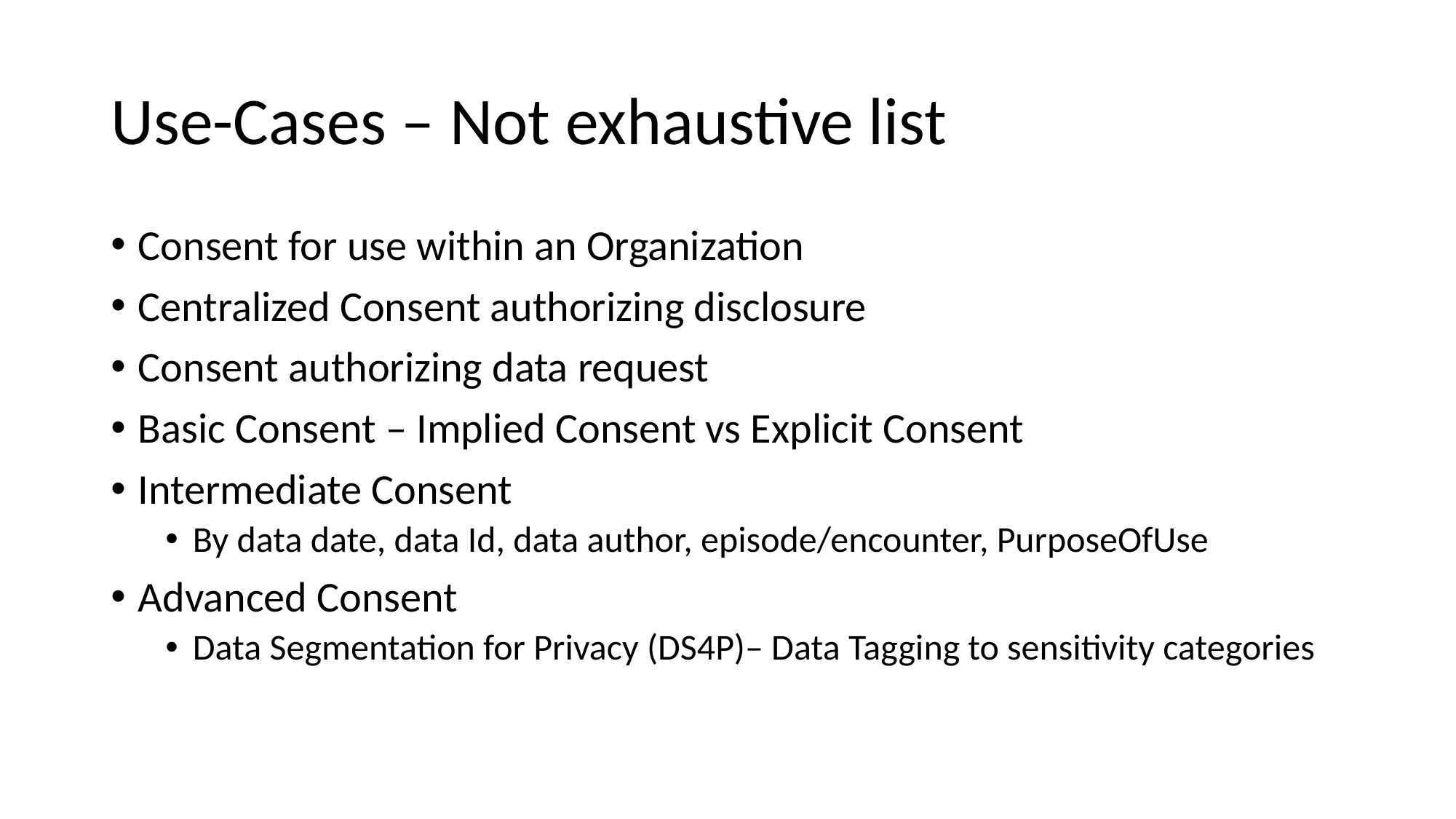

# Use-Cases – Not exhaustive list
Consent for use within an Organization
Centralized Consent authorizing disclosure
Consent authorizing data request
Basic Consent – Implied Consent vs Explicit Consent
Intermediate Consent
By data date, data Id, data author, episode/encounter, PurposeOfUse
Advanced Consent
Data Segmentation for Privacy (DS4P)– Data Tagging to sensitivity categories